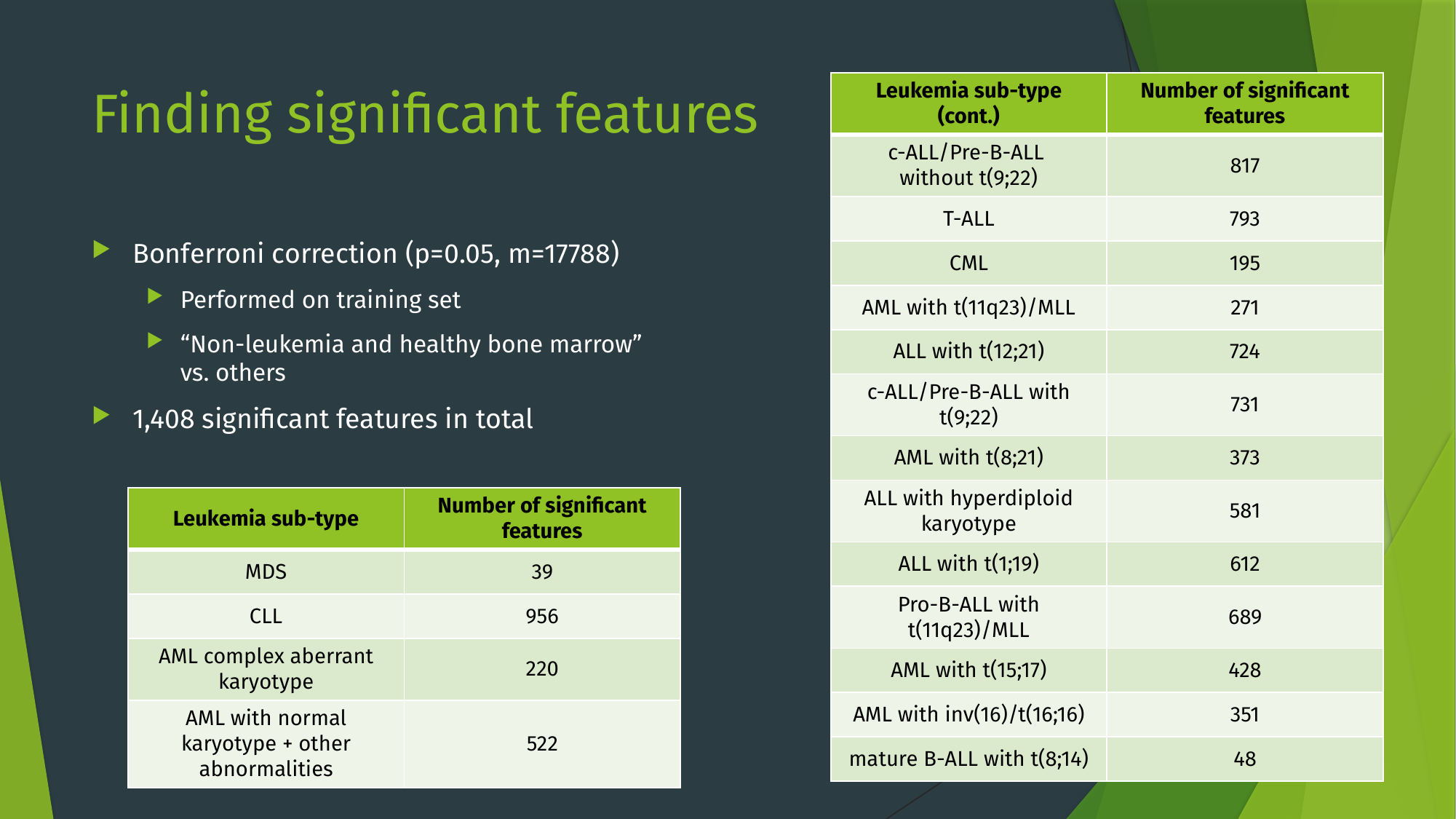

# Finding significant features
| Leukemia sub-type (cont.) | Number of significant features |
| --- | --- |
| c-ALL/Pre-B-ALL without t(9;22) | 817 |
| T-ALL | 793 |
| CML | 195 |
| AML with t(11q23)/MLL | 271 |
| ALL with t(12;21) | 724 |
| c-ALL/Pre-B-ALL with t(9;22) | 731 |
| AML with t(8;21) | 373 |
| ALL with hyperdiploid karyotype | 581 |
| ALL with t(1;19) | 612 |
| Pro-B-ALL with t(11q23)/MLL | 689 |
| AML with t(15;17) | 428 |
| AML with inv(16)/t(16;16) | 351 |
| mature B-ALL with t(8;14) | 48 |
Bonferroni correction (p=0.05, m=17788)
Performed on training set
“Non-leukemia and healthy bone marrow”
vs. others
1,408 significant features in total

| Leukemia sub-type | Number of significant features |
| --- | --- |
| MDS | 39 |
| CLL | 956 |
| AML complex aberrant karyotype | 220 |
| AML with normal karyotype + other abnormalities | 522 |